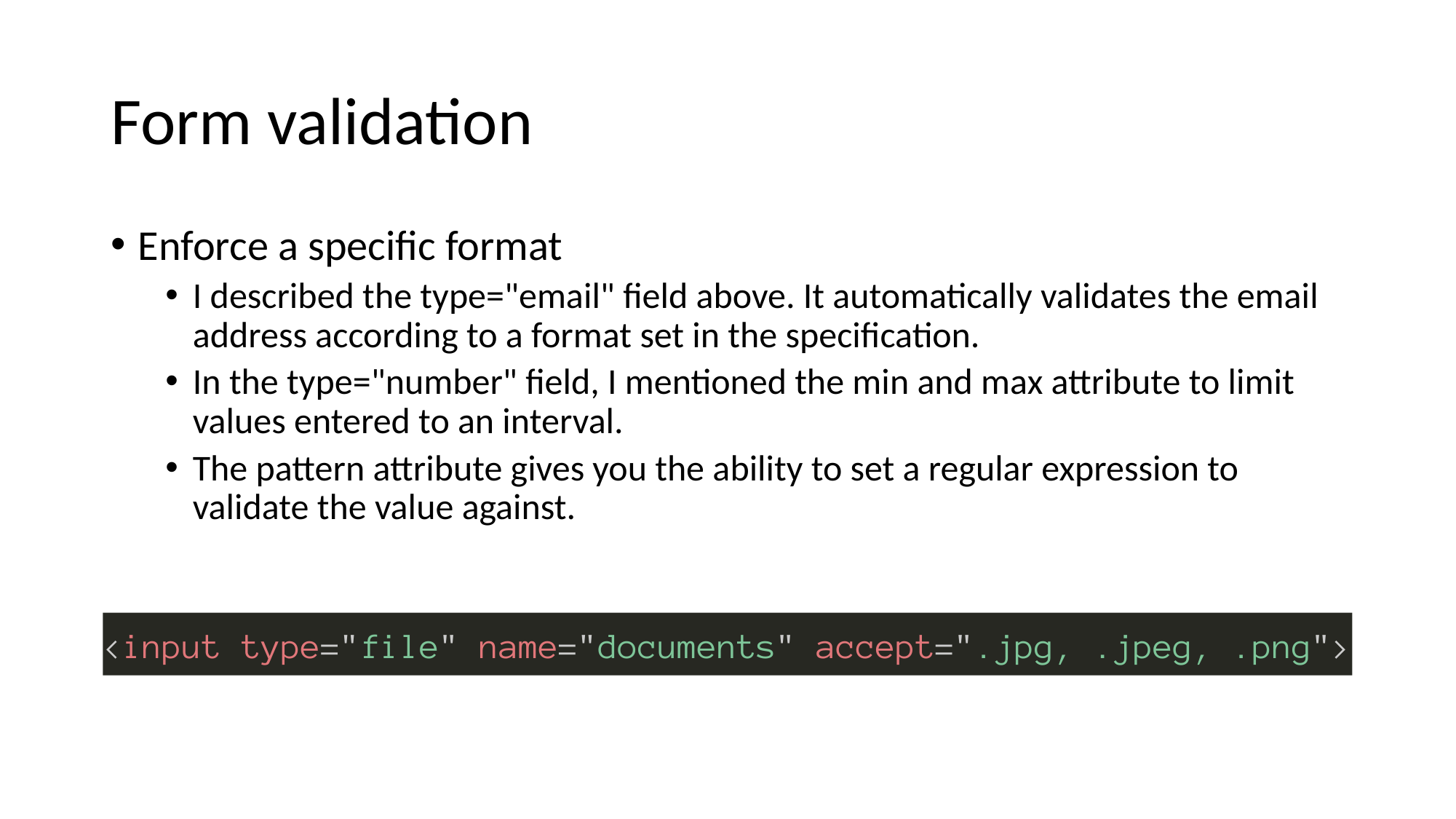

# Form validation
Enforce a specific format
I described the type="email" field above. It automatically validates the email address according to a format set in the specification.
In the type="number" field, I mentioned the min and max attribute to limit values entered to an interval.
The pattern attribute gives you the ability to set a regular expression to validate the value against.
<input type="file" name="documents" accept=".jpg, .jpeg, .png">